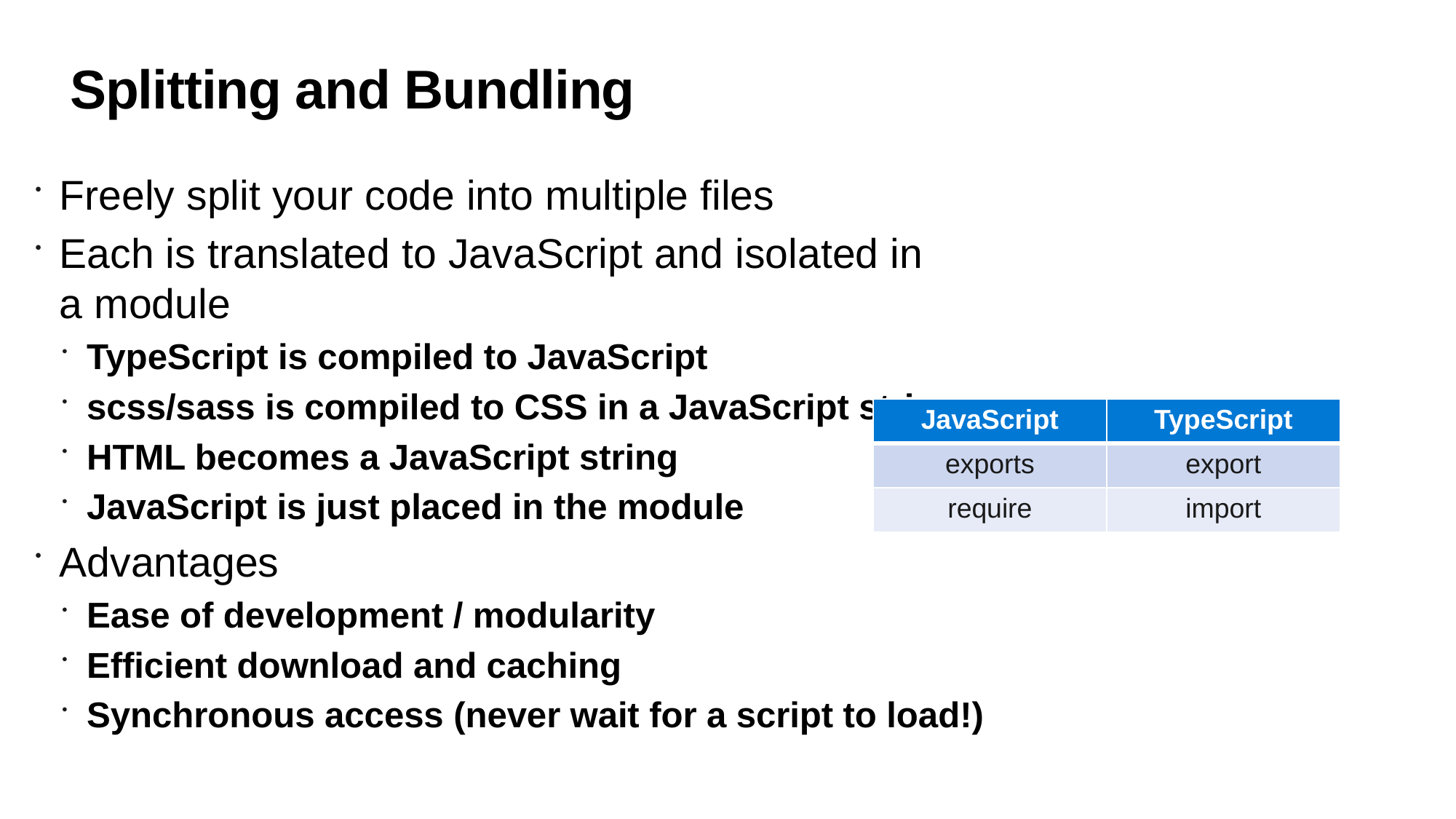

# Splitting and Bundling
Freely split your code into multiple files
Each is translated to JavaScript and isolated in
a module
TypeScript is compiled to JavaScript
scss/sass is compiled to CSS in a JavaScript string
HTML becomes a JavaScript string
JavaScript is just placed in the module
Advantages
Ease of development / modularity
Efficient download and caching
Synchronous access (never wait for a script to load!)
| JavaScript | TypeScript |
| --- | --- |
| exports | export |
| require | import |